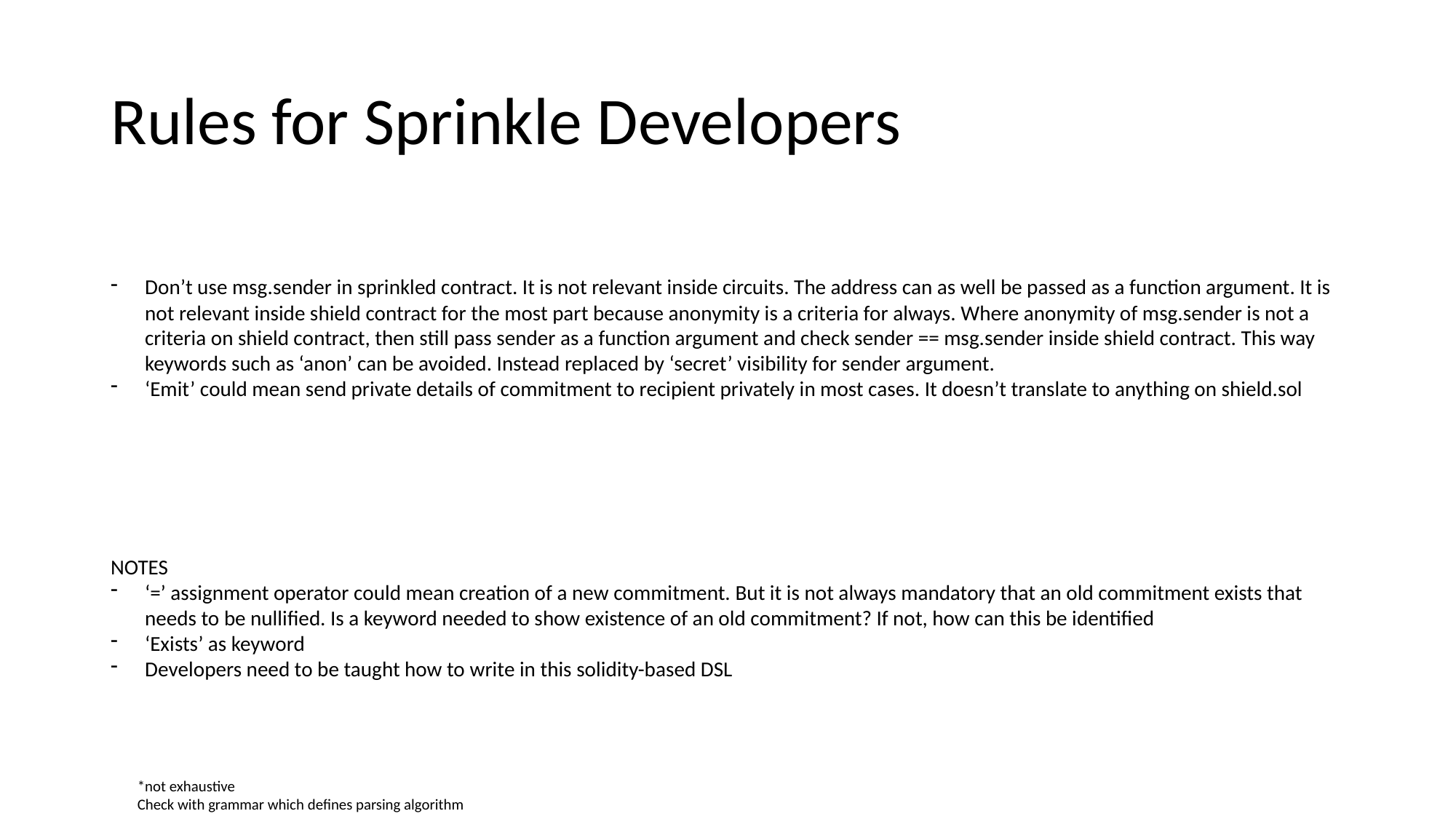

# Rules for Sprinkle Developers
Don’t use msg.sender in sprinkled contract. It is not relevant inside circuits. The address can as well be passed as a function argument. It is not relevant inside shield contract for the most part because anonymity is a criteria for always. Where anonymity of msg.sender is not a criteria on shield contract, then still pass sender as a function argument and check sender == msg.sender inside shield contract. This way keywords such as ‘anon’ can be avoided. Instead replaced by ‘secret’ visibility for sender argument.
‘Emit’ could mean send private details of commitment to recipient privately in most cases. It doesn’t translate to anything on shield.sol

NOTES
‘=’ assignment operator could mean creation of a new commitment. But it is not always mandatory that an old commitment exists that needs to be nullified. Is a keyword needed to show existence of an old commitment? If not, how can this be identified
‘Exists’ as keyword
Developers need to be taught how to write in this solidity-based DSL
*not exhaustive
Check with grammar which defines parsing algorithm